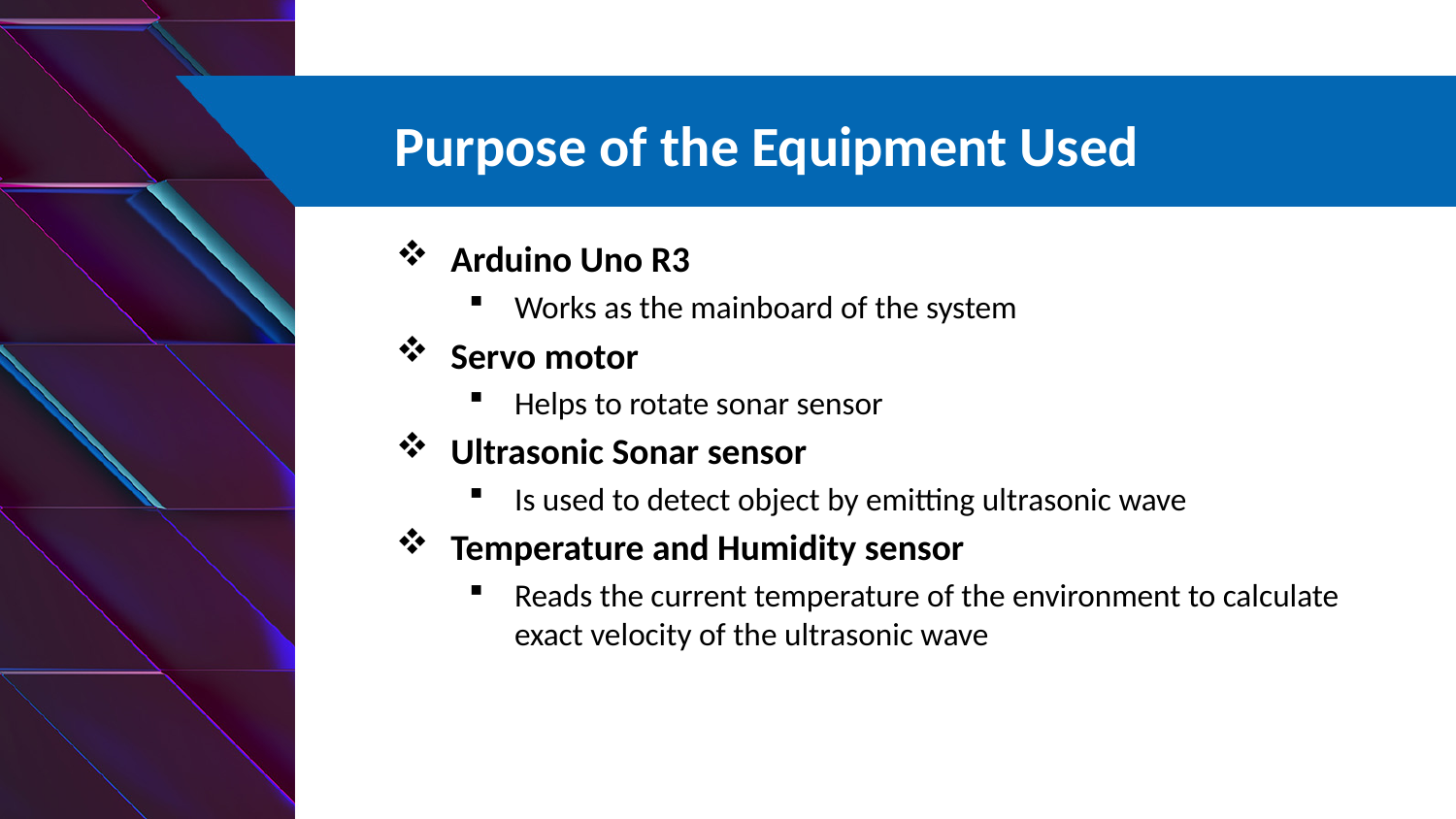

# Purpose of the Equipment Used
Arduino Uno R3
Works as the mainboard of the system
Servo motor
Helps to rotate sonar sensor
Ultrasonic Sonar sensor
Is used to detect object by emitting ultrasonic wave
Temperature and Humidity sensor
Reads the current temperature of the environment to calculate exact velocity of the ultrasonic wave